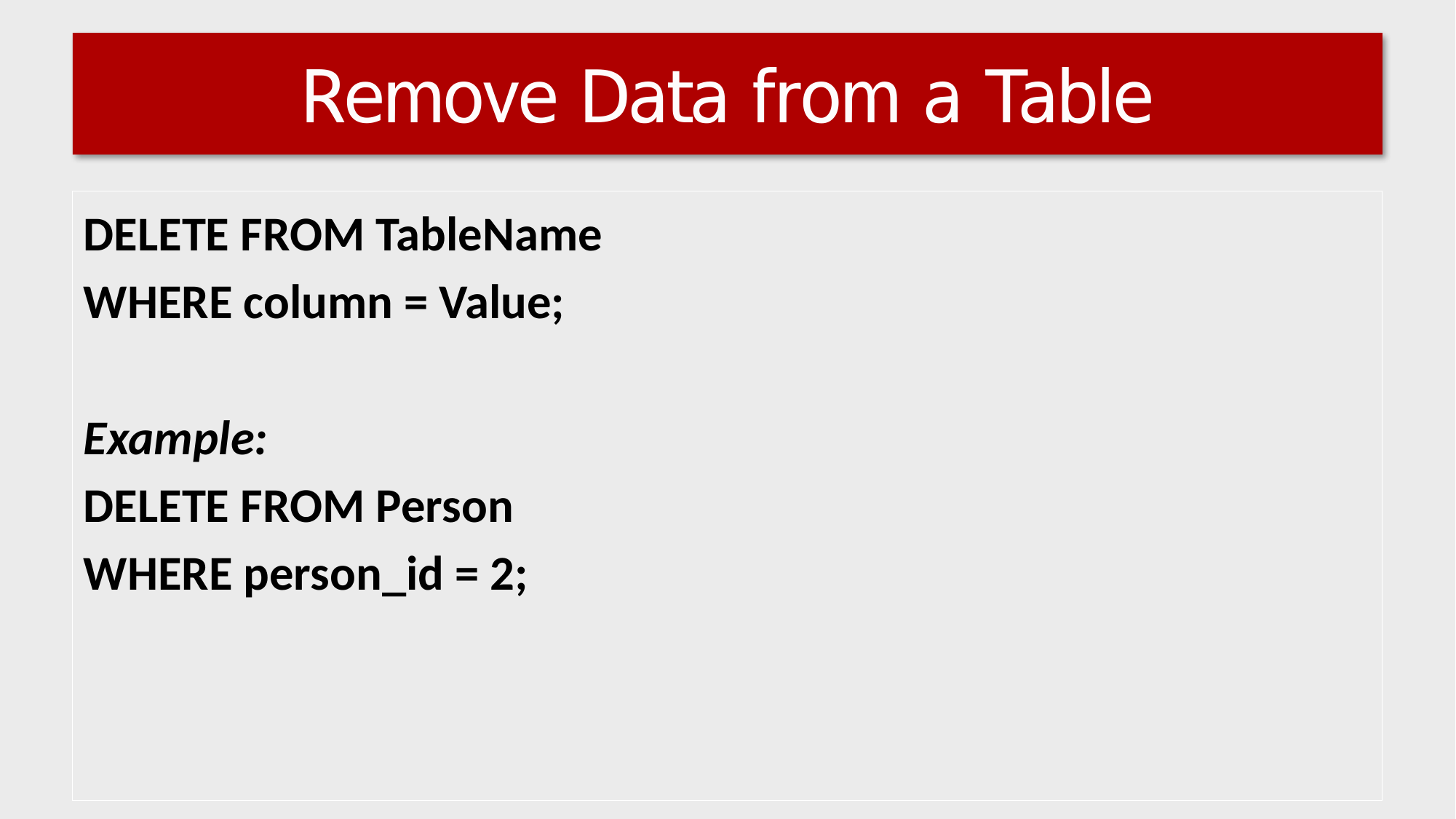

# Remove Data from a Table
DELETE FROM TableName
WHERE column = Value;

Example:
DELETE FROM Person
WHERE person_id = 2;